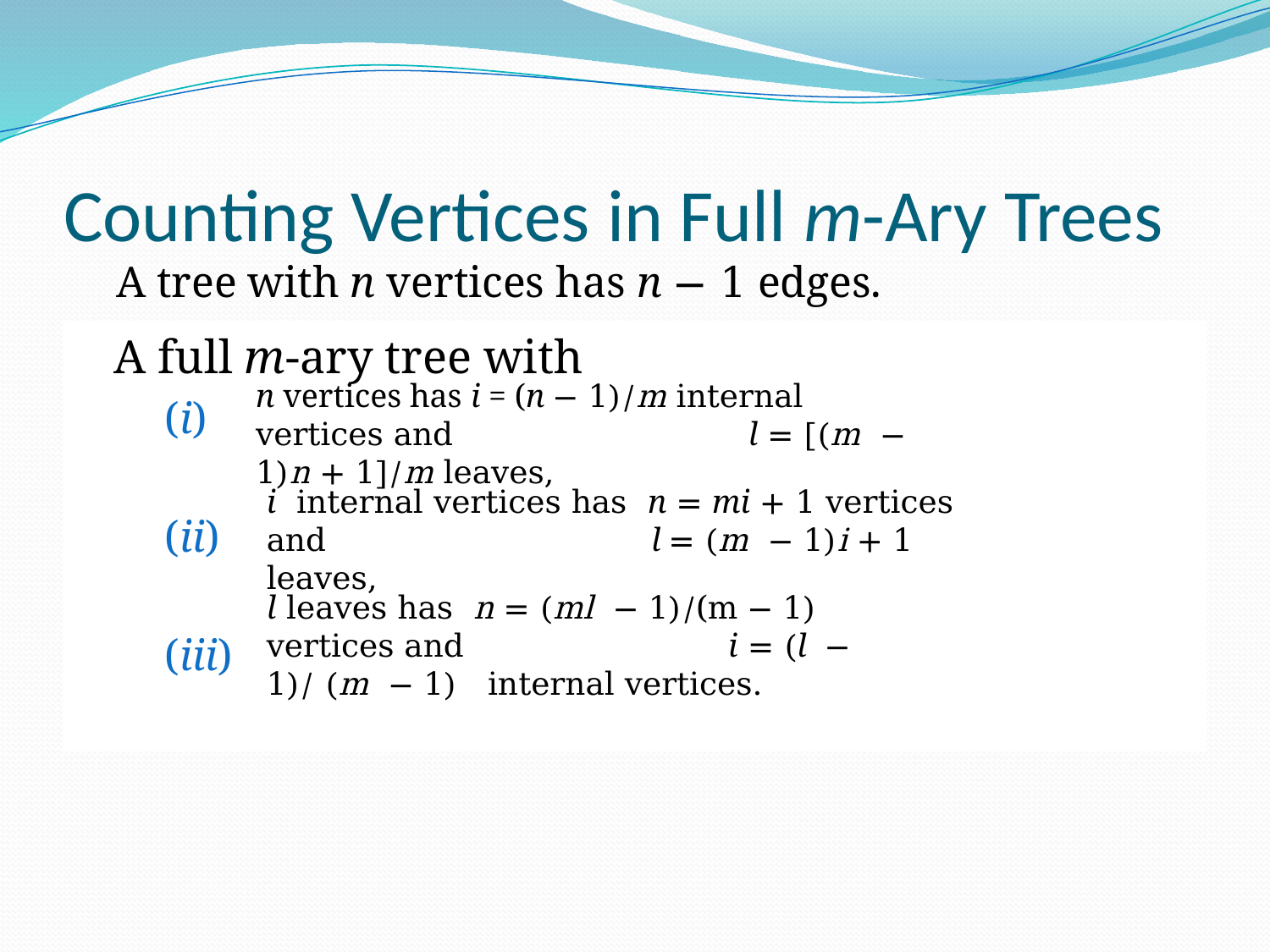

# Counting Vertices in Full m-Ary Trees
 A tree with n vertices has n − 1 edges.
A full m-ary tree with
(i)

(ii)

(iii)

n vertices has i = (n − 1)/m internal vertices and                             l = [(m  − 1)n + 1]/m leaves,
i  internal vertices has  n = mi + 1 vertices and                                l = (m  − 1)i + 1 leaves,
l leaves has  n = (ml  − 1)/(m − 1) vertices and                          i = (l  − 1)/ (m  − 1)   internal vertices.